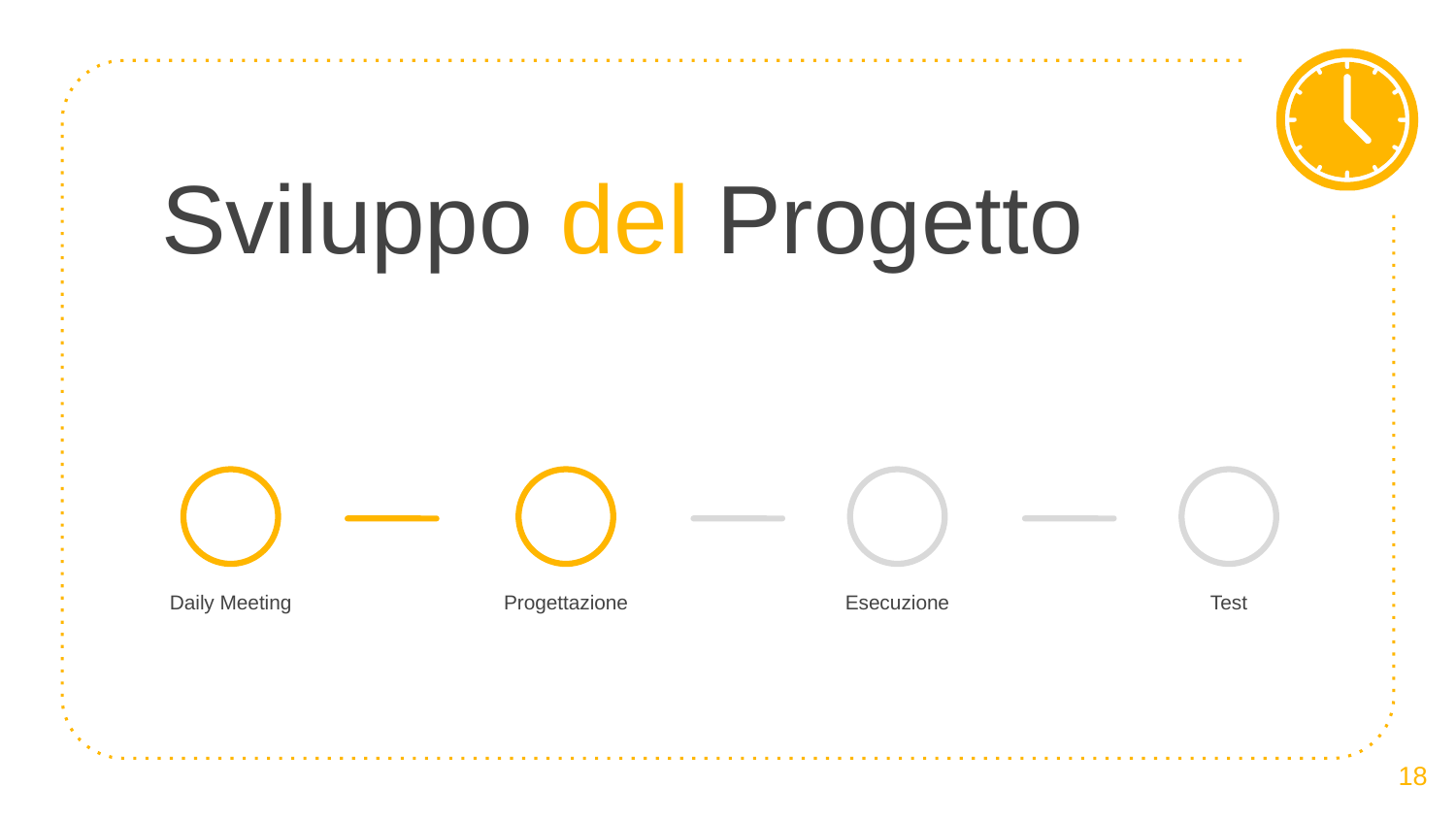

# Sviluppo del Progetto

Daily Meeting
Progettazione
Esecuzione
Test
18